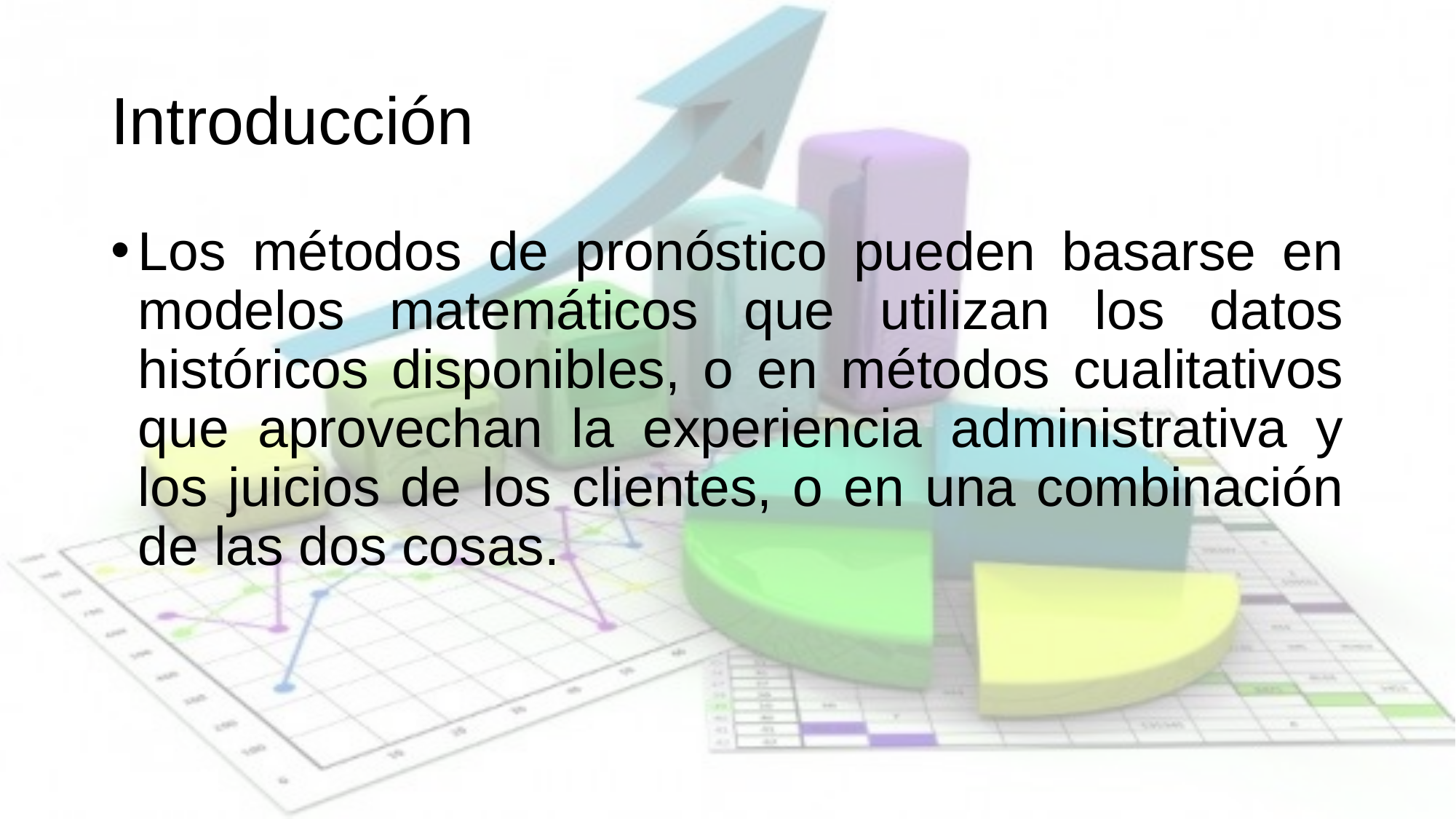

# Introducción
Los métodos de pronóstico pueden basarse en modelos matemáticos que utilizan los datos históricos disponibles, o en métodos cualitativos que aprovechan la experiencia administrativa y los juicios de los clientes, o en una combinación de las dos cosas.